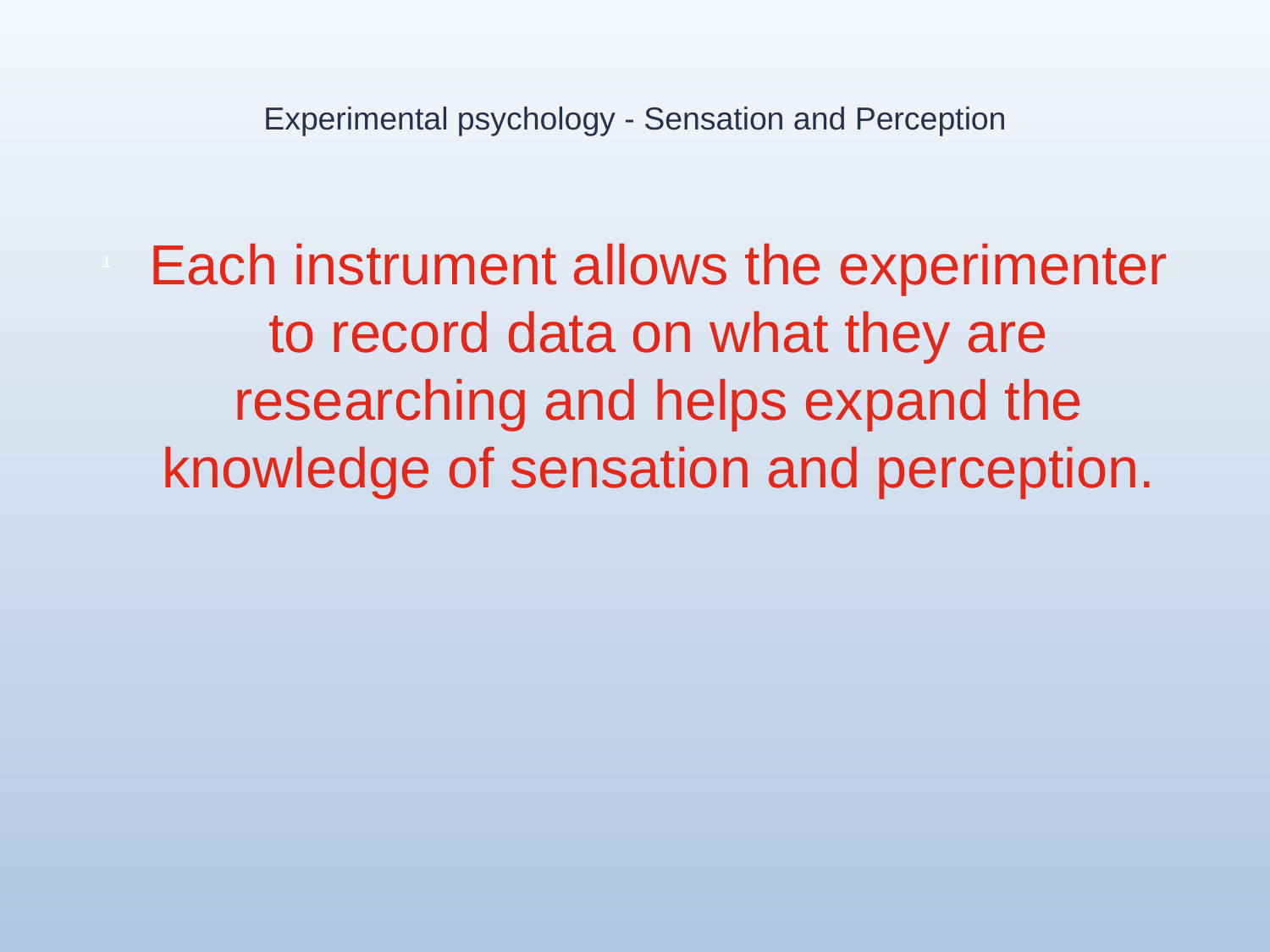

# Experimental psychology - Sensation and Perception
Each instrument allows the experimenter to record data on what they are researching and helps expand the knowledge of sensation and perception.